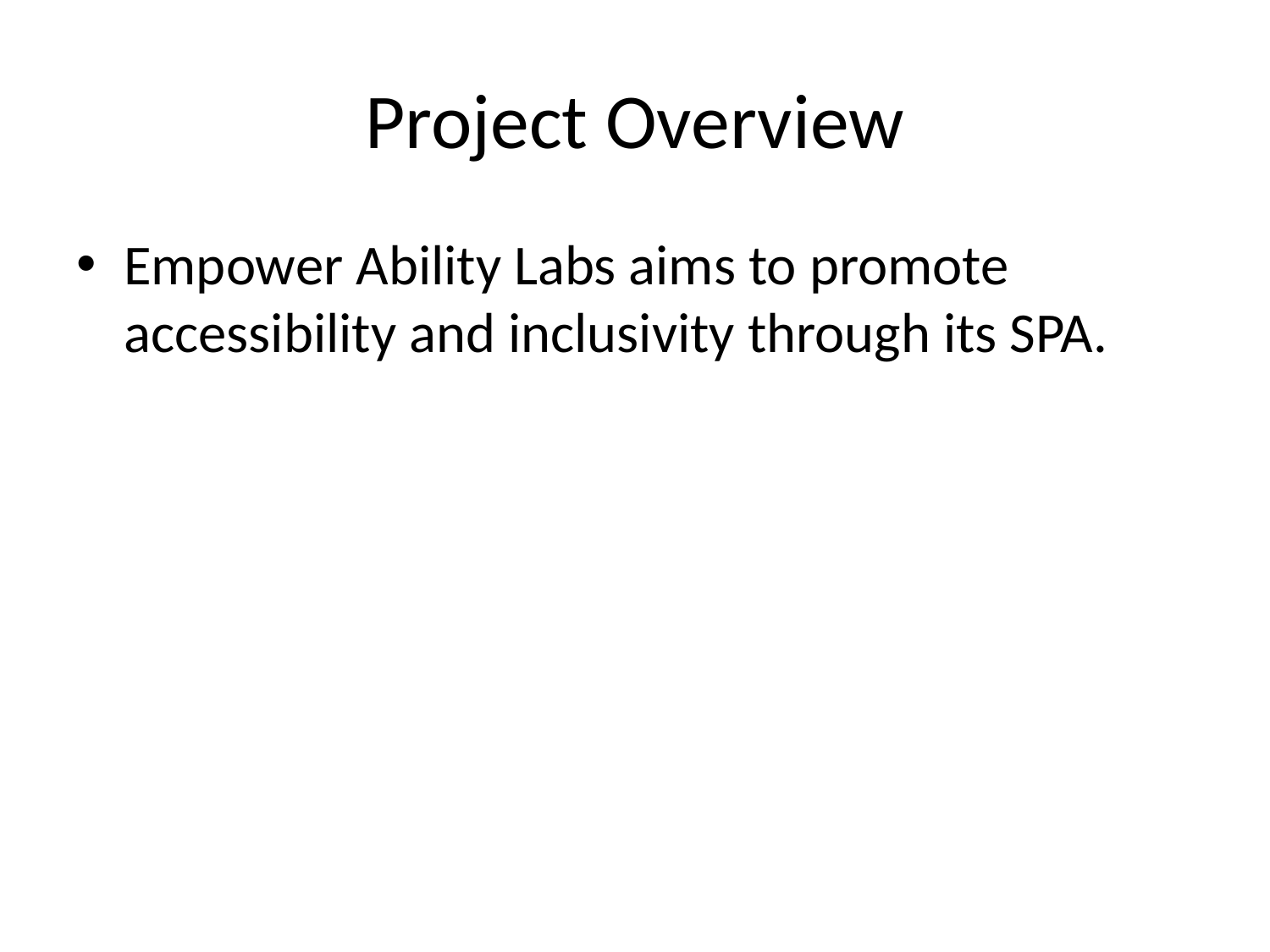

# Project Overview
Empower Ability Labs aims to promote accessibility and inclusivity through its SPA.